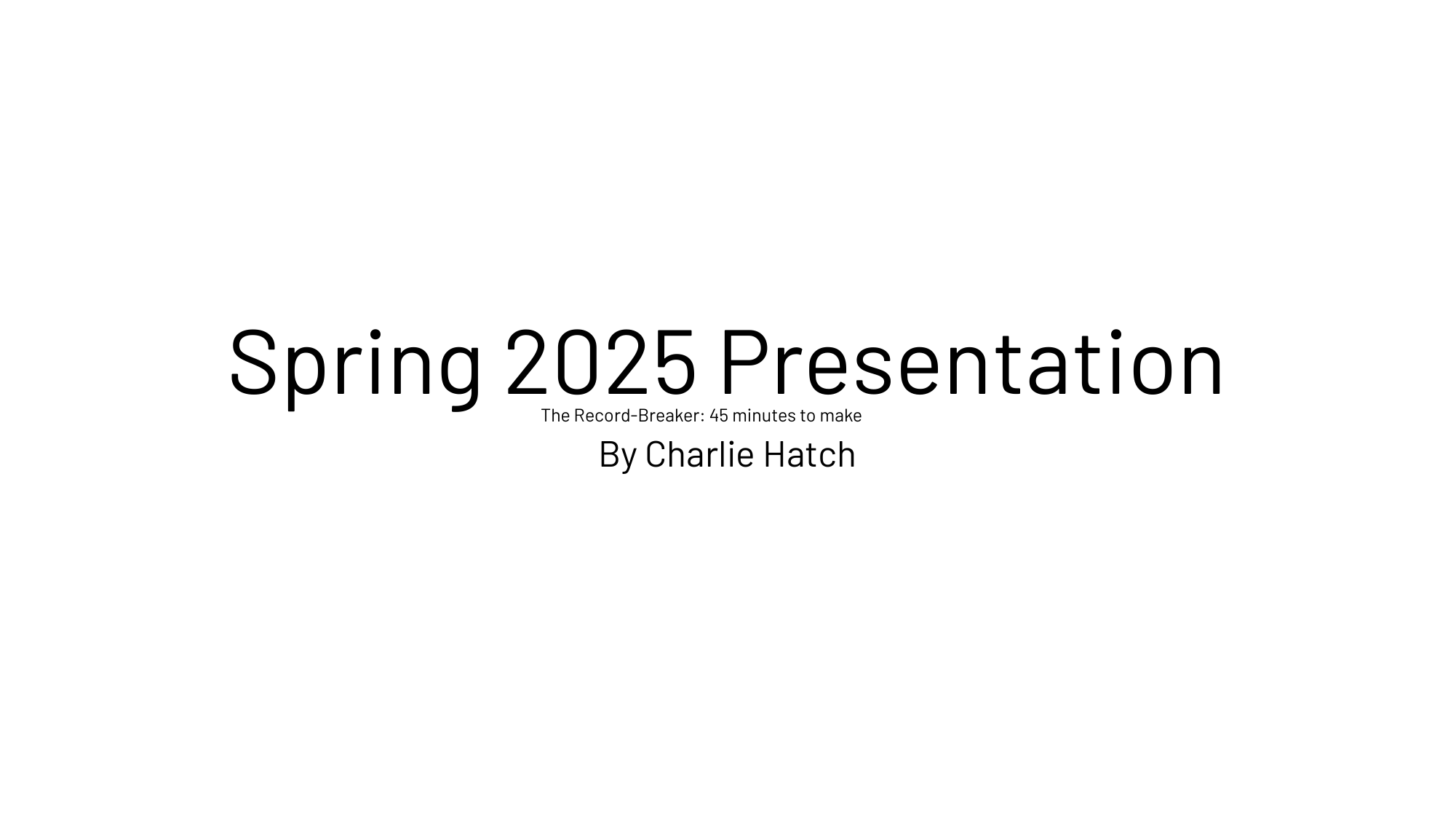

# Spring 2025 Presentation
The Record-Breaker: 45 minutes to make
By Charlie Hatch